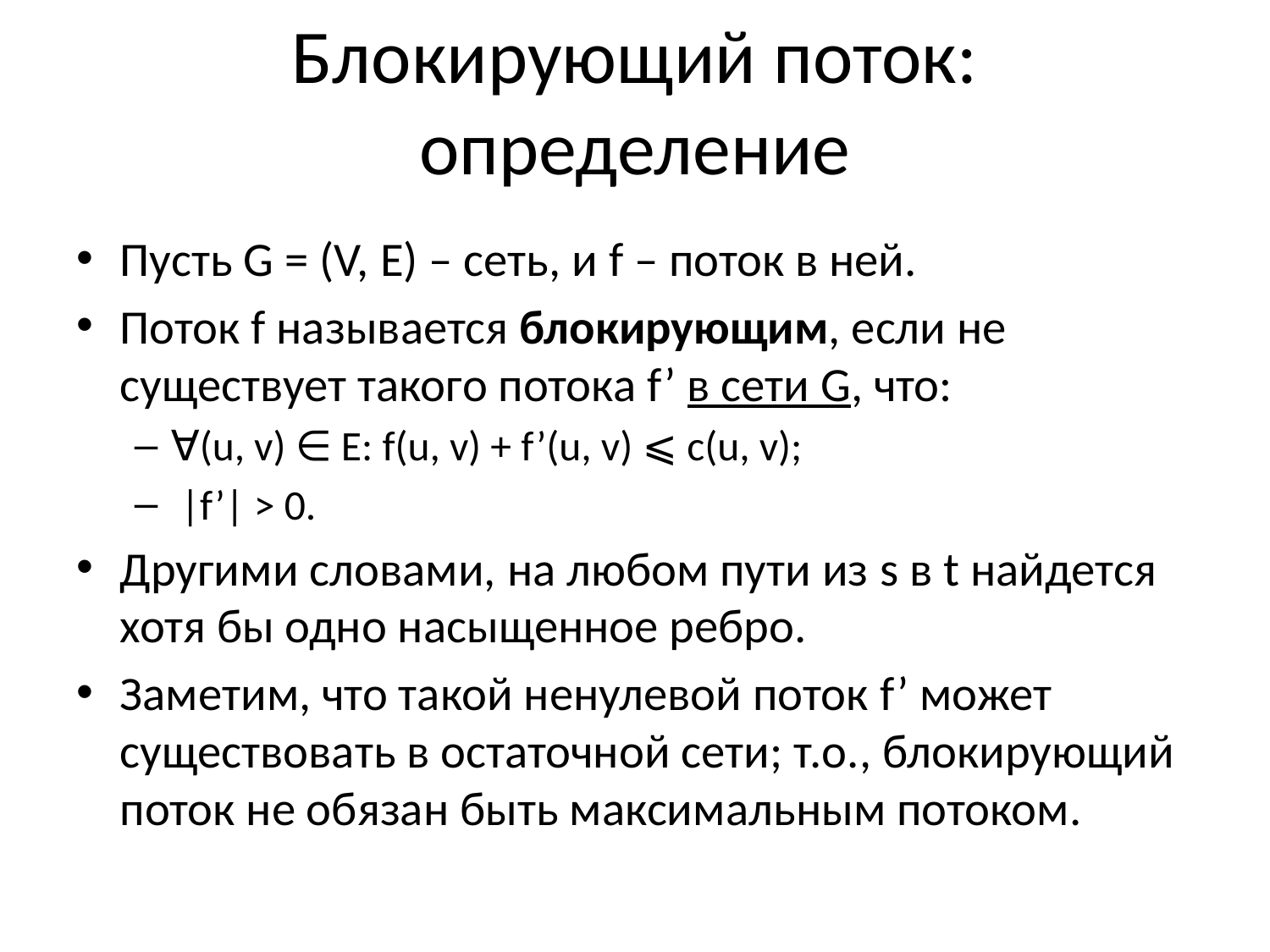

# Блокирующий поток: определение
Пусть G = (V, E) – сеть, и f – поток в ней.
Поток f называется блокирующим, если не существует такого потока f’ в сети G, что:
∀(u, v) ∈ E: f(u, v) + f’(u, v) ⩽ c(u, v);
 |f’| > 0.
Другими словами, на любом пути из s в t найдется хотя бы одно насыщенное ребро.
Заметим, что такой ненулевой поток f’ может существовать в остаточной сети; т.о., блокирующий поток не обязан быть максимальным потоком.